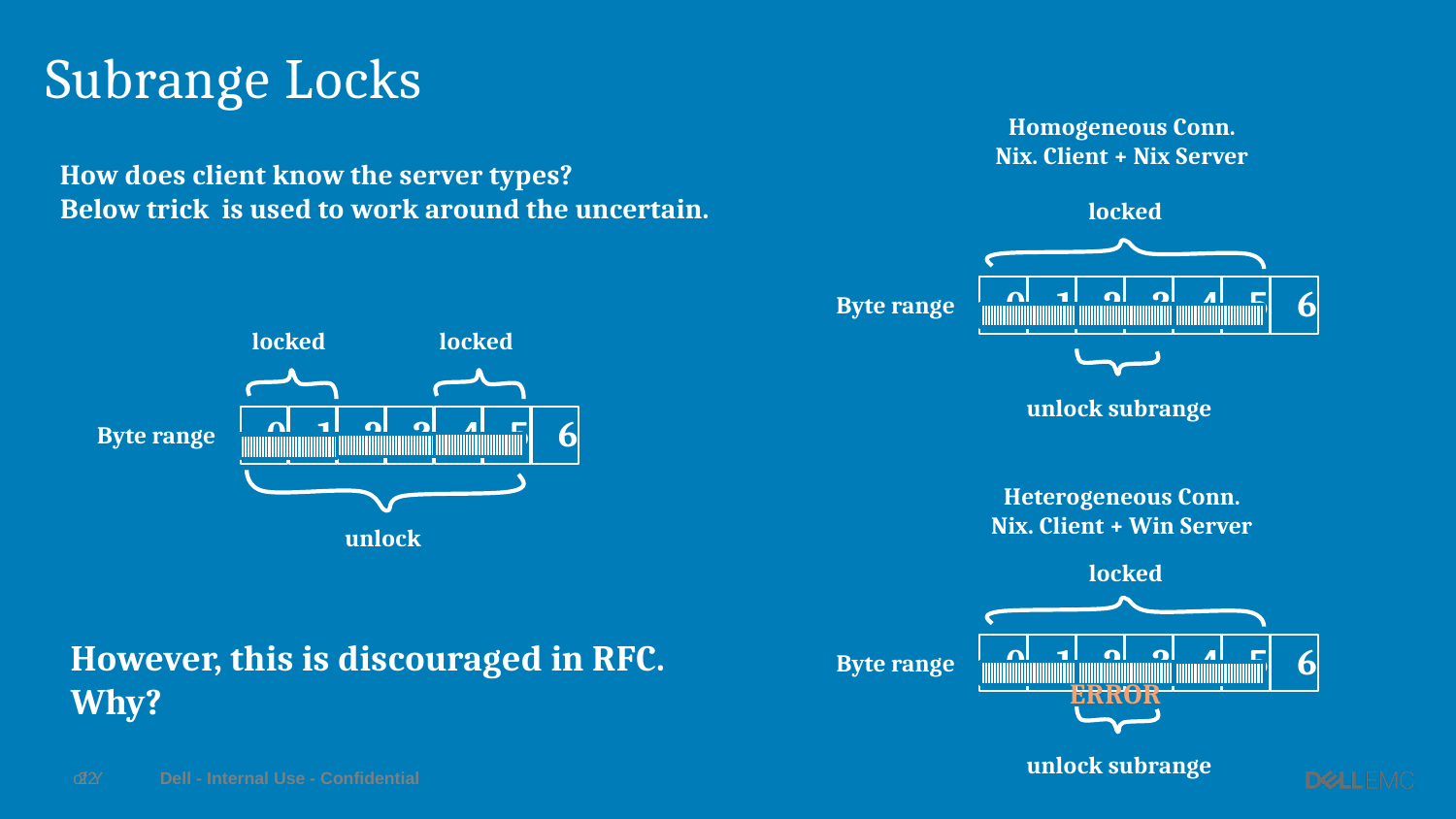

# Subrange Locks
Homogeneous Conn.
Nix. Client + Nix Server
How does client know the server types?
Below trick  is used to work around the uncertain.
locked

0
1
2
3
4
5
6
Byte range

locked
locked

unlock subrange
0
1
2
3
4
5
6
Byte range

Heterogeneous Conn.
Nix. Client + Win Server
unlock
locked

However, this is discouraged in RFC. Why?
0
1
2
3
4
5
6
Byte range

ERROR

unlock subrange